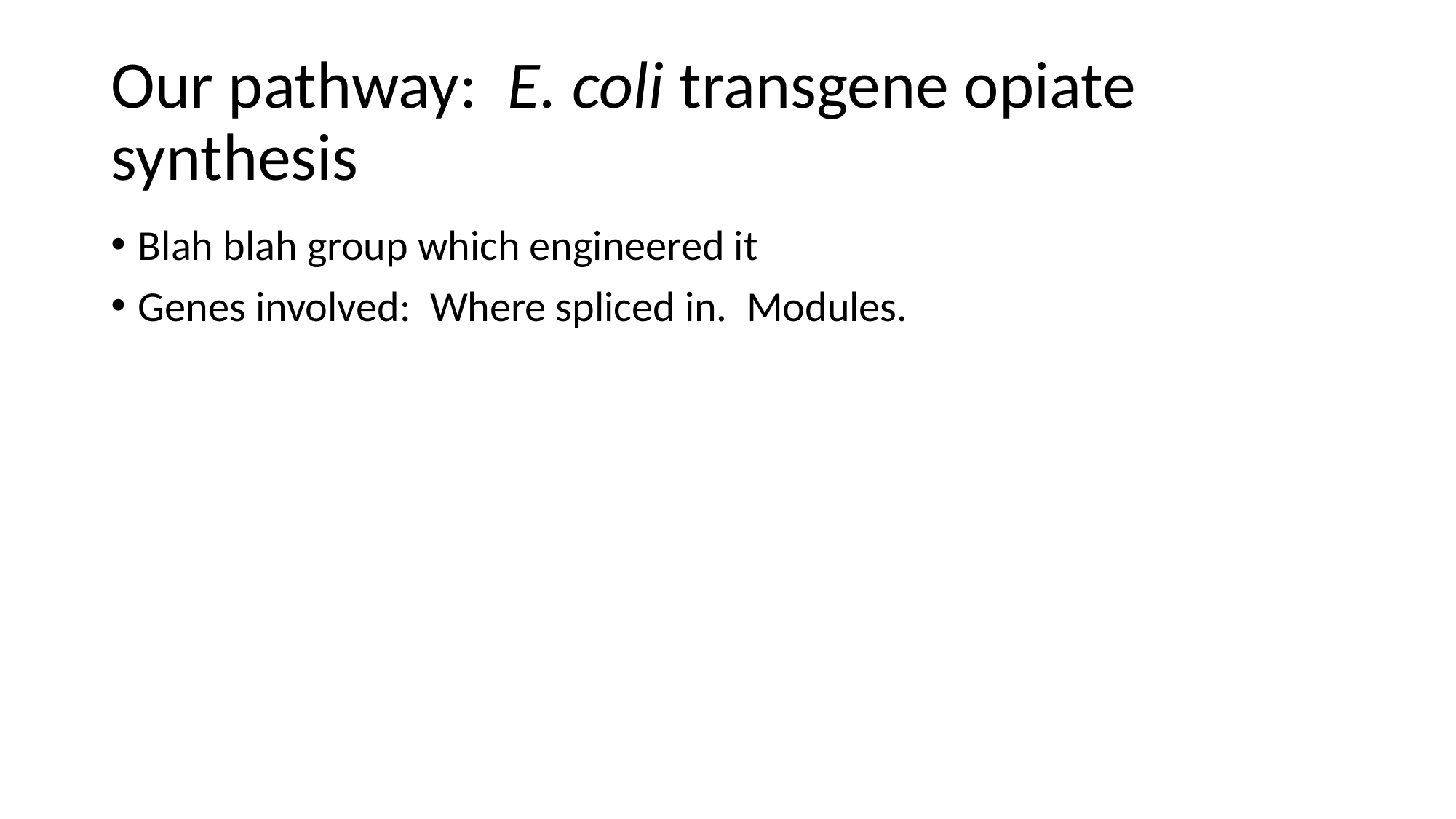

# Our pathway:  E. coli transgene opiate synthesis
Blah blah group which engineered it
Genes involved:  Where spliced in.  Modules.